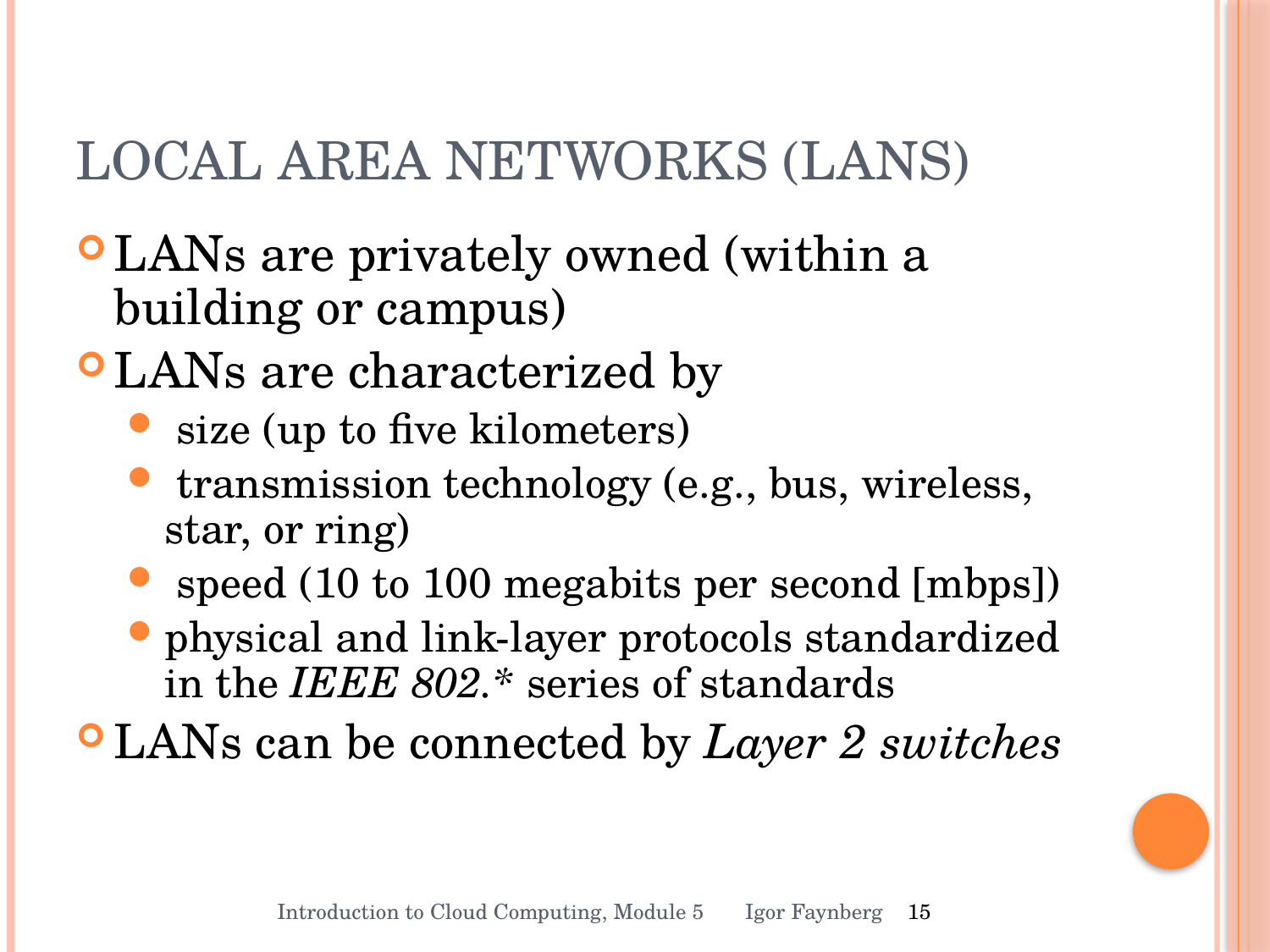

# Local Area Networks (LANs)
LANs are privately owned (within a building or campus)
LANs are characterized by
 size (up to five kilometers)
 transmission technology (e.g., bus, wireless, star, or ring)
 speed (10 to 100 megabits per second [mbps])
physical and link-layer protocols standardized in the IEEE 802.* series of standards
LANs can be connected by Layer 2 switches